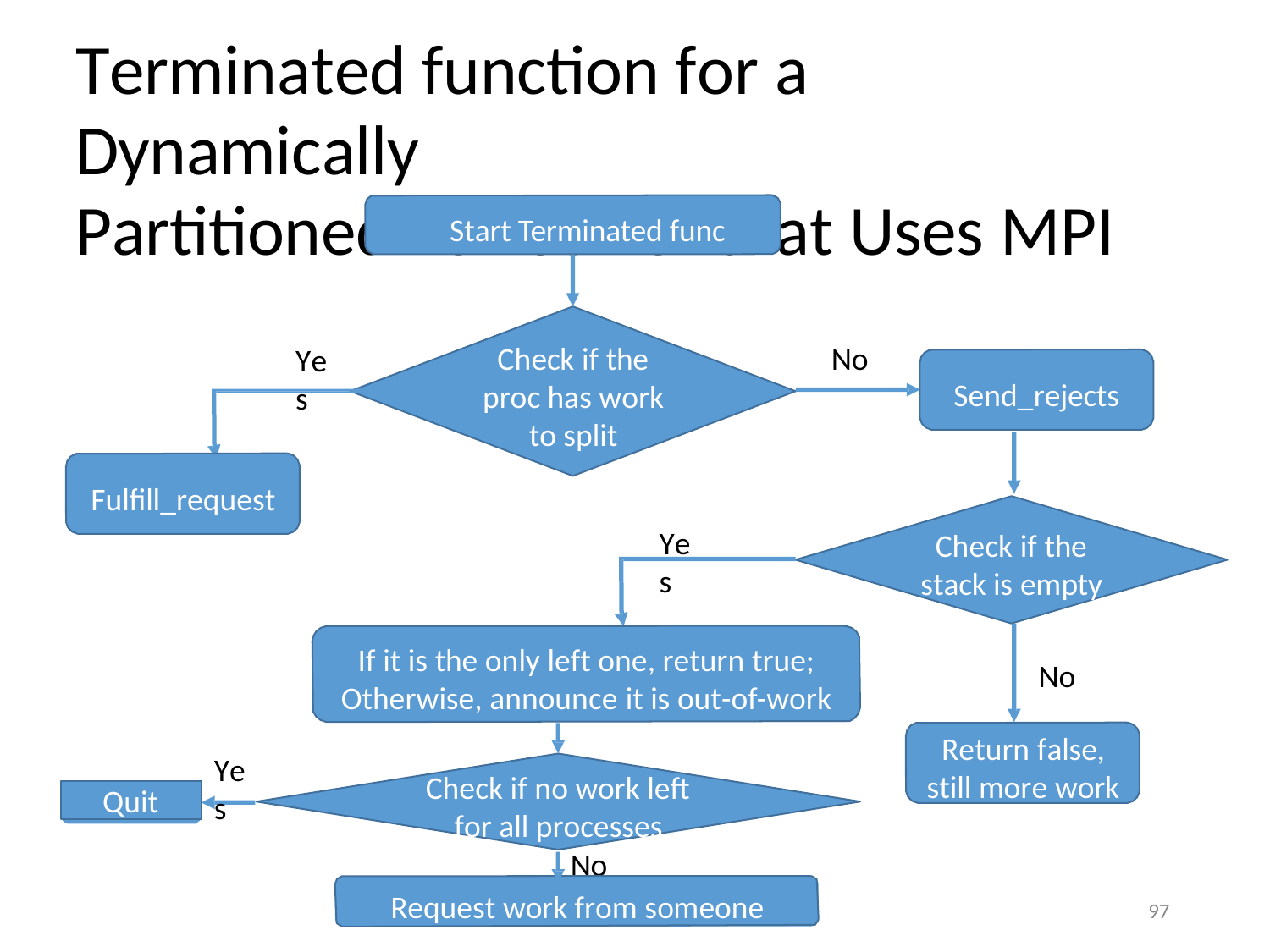

Terminated function for a Dynamically
Partitioned TSP solver that Uses MPI

Start Terminated func

Check if the proc has work to split
No
Yes

Send_rejects

Fulfill_request

Yes
Check if the stack is empty

If it is the only left one, return true;
Otherwise, announce it is out-of-work
No

Return false, still more work
Yes

Check if no work left for all processes
No

Quit

Request work from someone
97